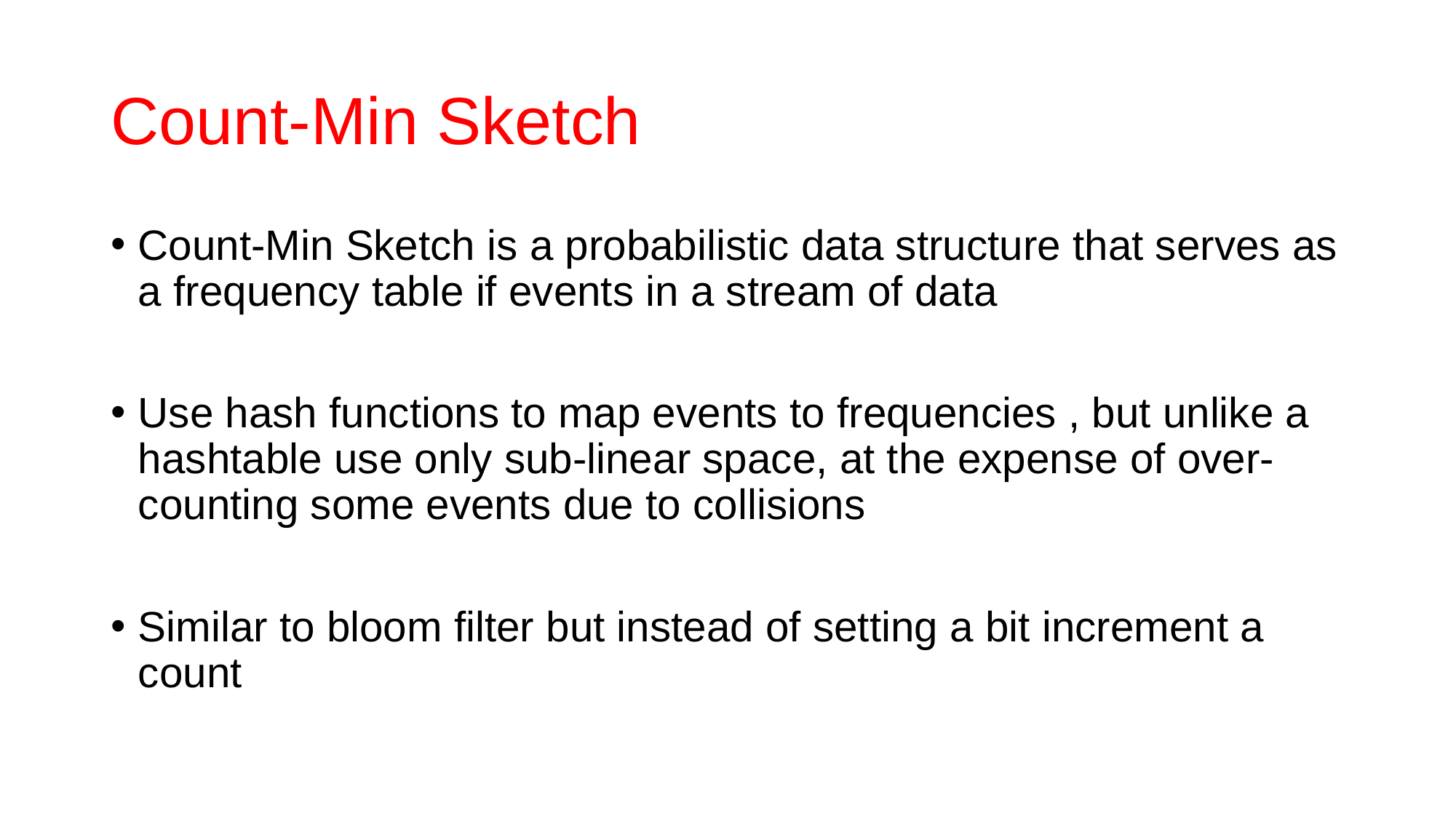

# Count-Min Sketch
Count-Min Sketch is a probabilistic data structure that serves as a frequency table if events in a stream of data

Use hash functions to map events to frequencies , but unlike a hashtable use only sub-linear space, at the expense of over-counting some events due to collisions

Similar to bloom filter but instead of setting a bit increment a count